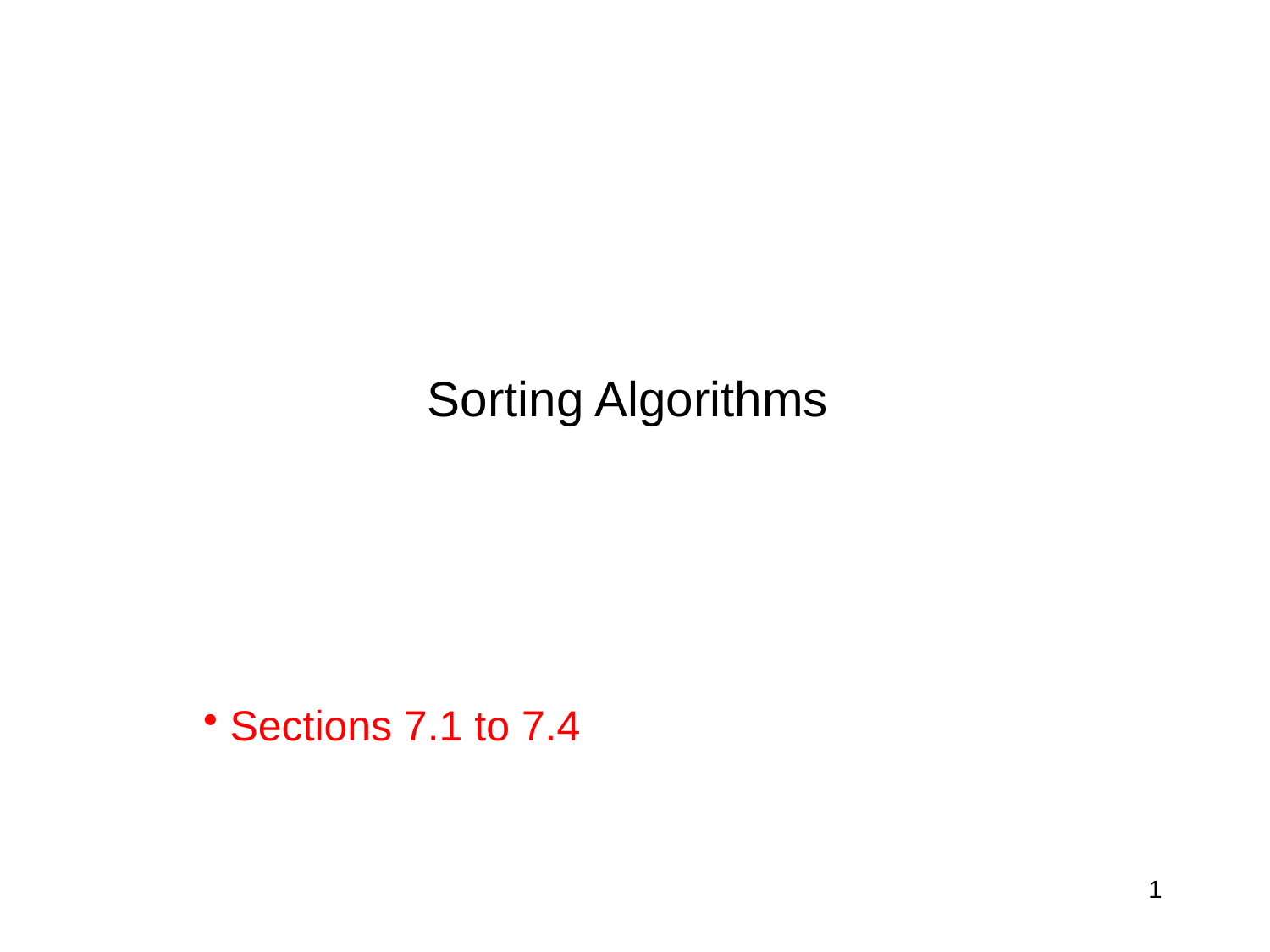

# Sorting Algorithms
 Sections 7.1 to 7.4
1